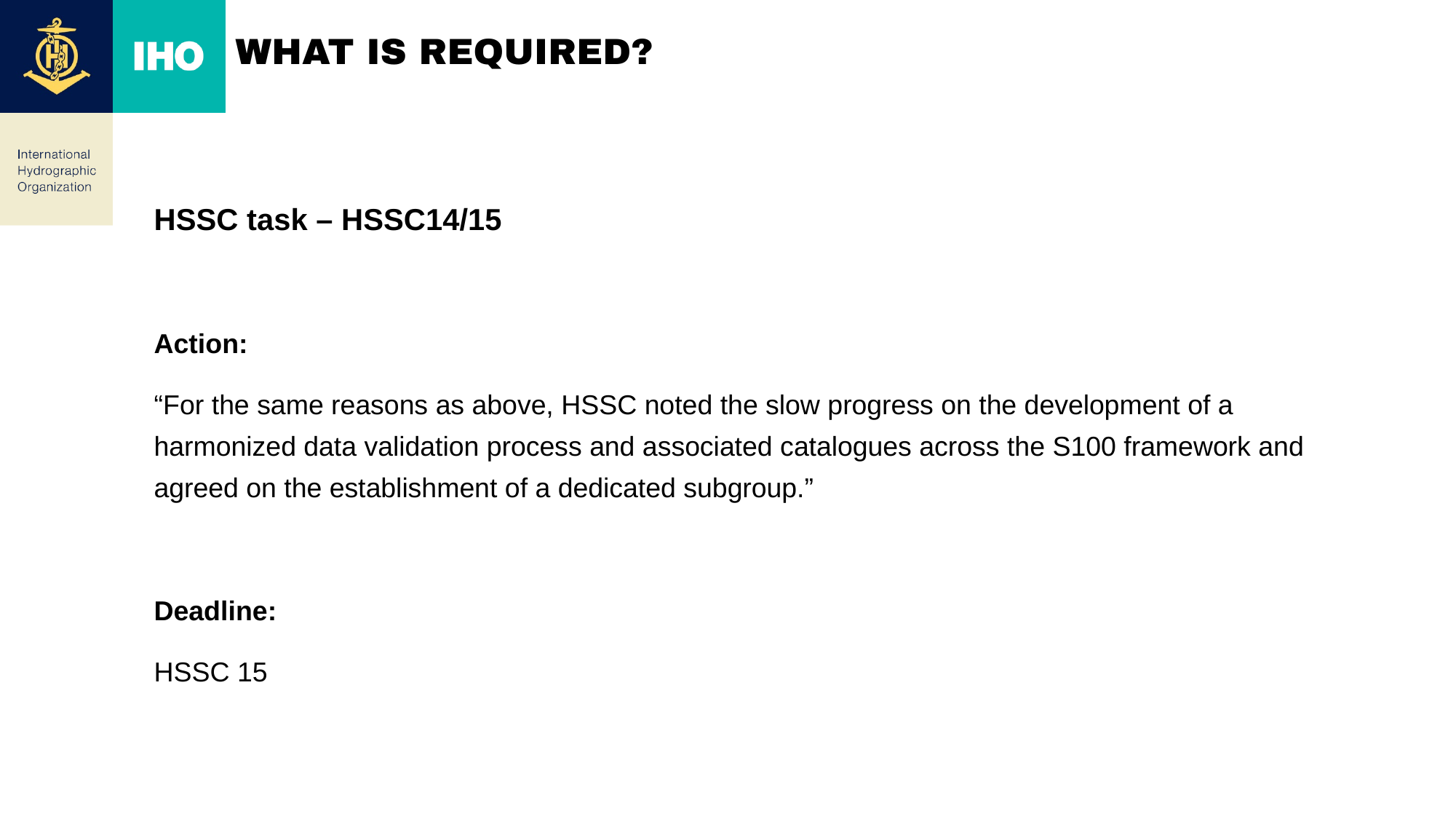

# What is required?

HSSC task – HSSC14/15

Action:
“For the same reasons as above, HSSC noted the slow progress on the development of a harmonized data validation process and associated catalogues across the S100 framework and agreed on the establishment of a dedicated subgroup.”

Deadline:
HSSC 15